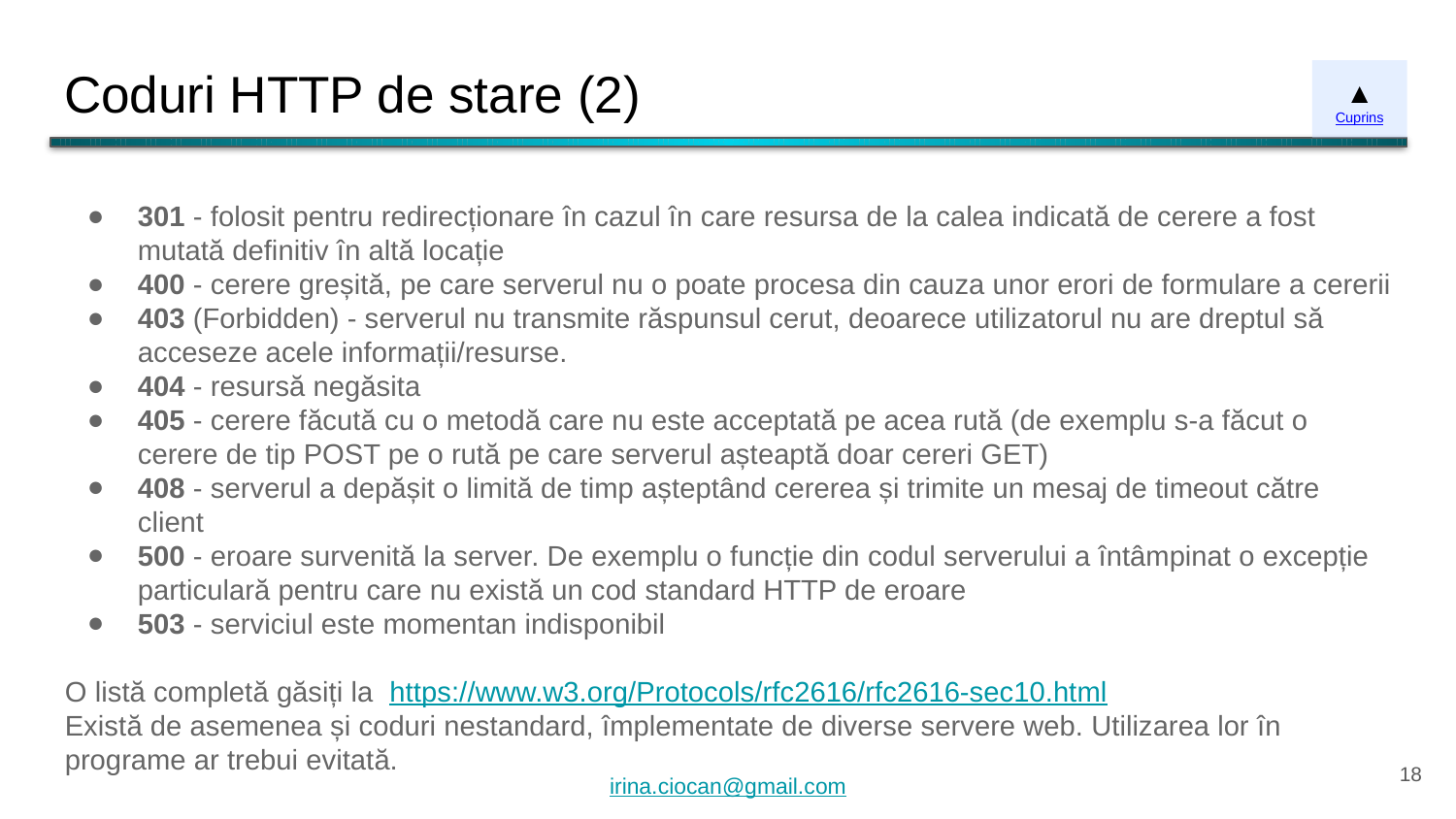

# Coduri HTTP de stare (2)
▲
Cuprins

301 - folosit pentru redirecționare în cazul în care resursa de la calea indicată de cerere a fost mutată definitiv în altă locație
400 - cerere greșită, pe care serverul nu o poate procesa din cauza unor erori de formulare a cererii
403 (Forbidden) - serverul nu transmite răspunsul cerut, deoarece utilizatorul nu are dreptul să acceseze acele informații/resurse.
404 - resursă negăsita
405 - cerere făcută cu o metodă care nu este acceptată pe acea rută (de exemplu s-a făcut o cerere de tip POST pe o rută pe care serverul așteaptă doar cereri GET)
408 - serverul a depășit o limită de timp așteptând cererea și trimite un mesaj de timeout către client
500 - eroare survenită la server. De exemplu o funcție din codul serverului a întâmpinat o excepție particulară pentru care nu există un cod standard HTTP de eroare
503 - serviciul este momentan indisponibil

O listă completă găsiți la  https://www.w3.org/Protocols/rfc2616/rfc2616-sec10.html
Există de asemenea și coduri nestandard, împlementate de diverse servere web. Utilizarea lor în programe ar trebui evitată.

18
irina.ciocan@gmail.com